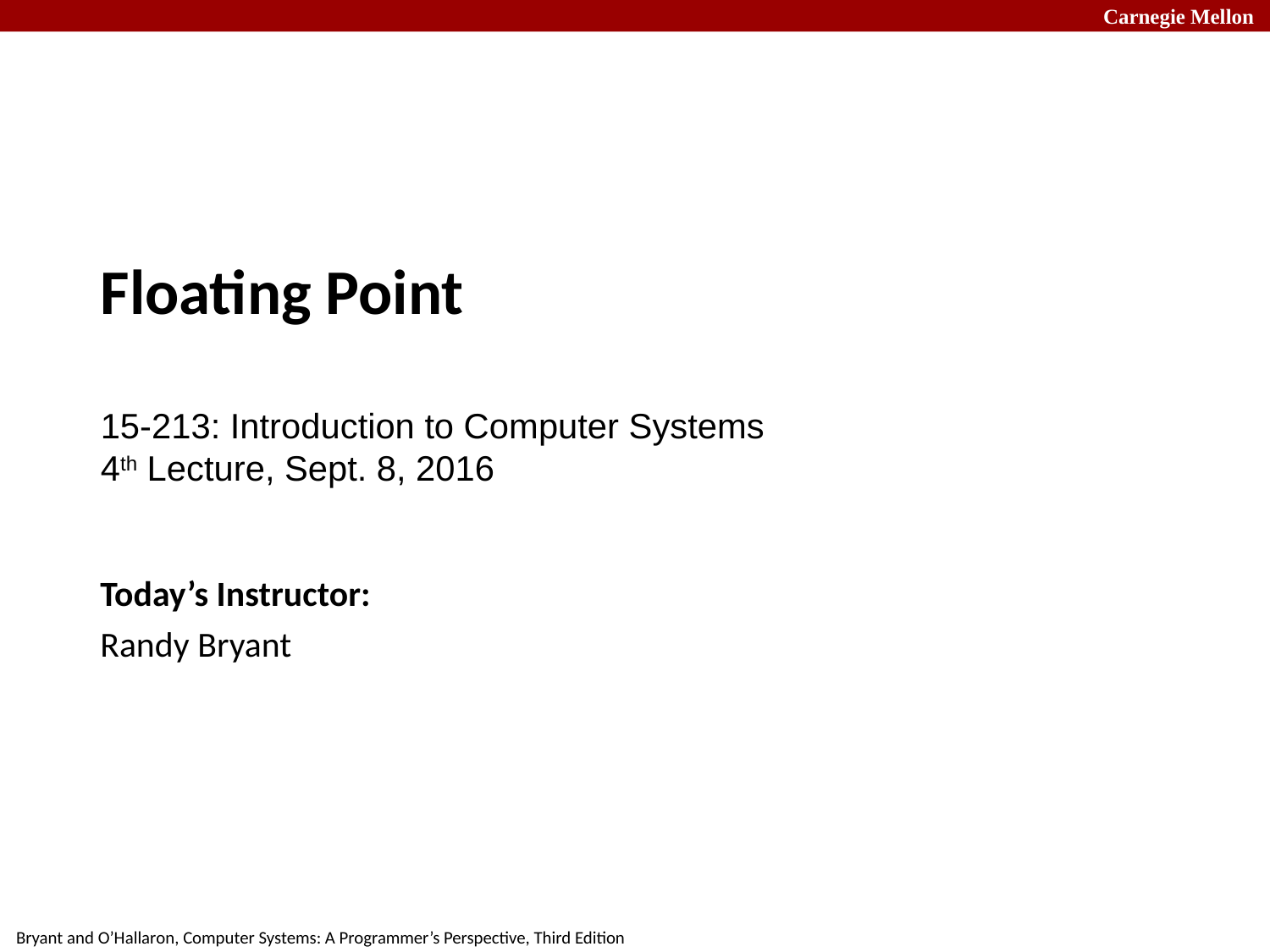

# Floating Point 15-213: Introduction to Computer Systems 4th Lecture, Sept. 8, 2016
Today’s Instructor:
Randy Bryant